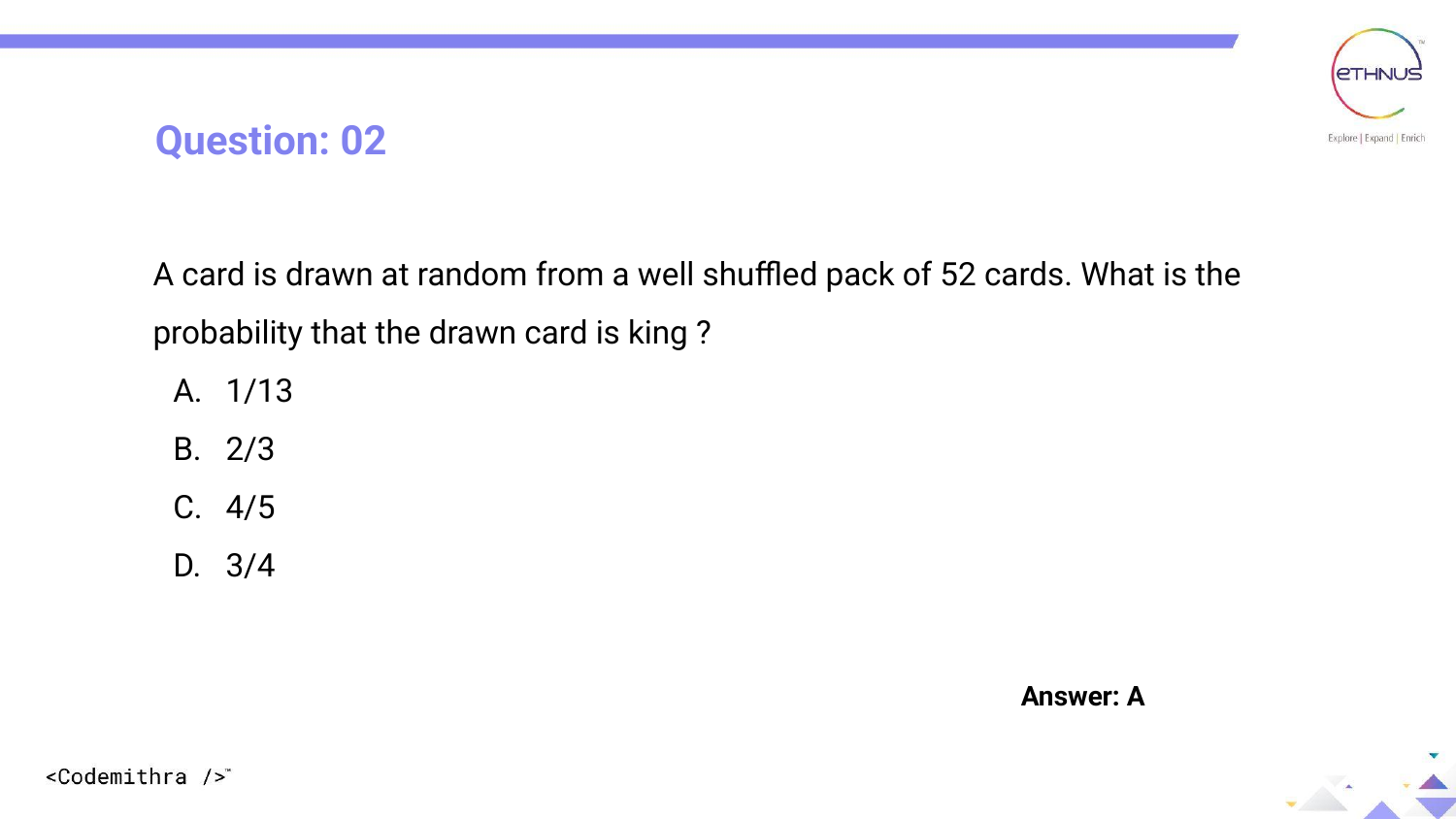

Question: 02
A card is drawn at random from a well shuffled pack of 52 cards. What is the
probability that the drawn card is king ?
1/13
2/3
4/5
3/4

Answer: A